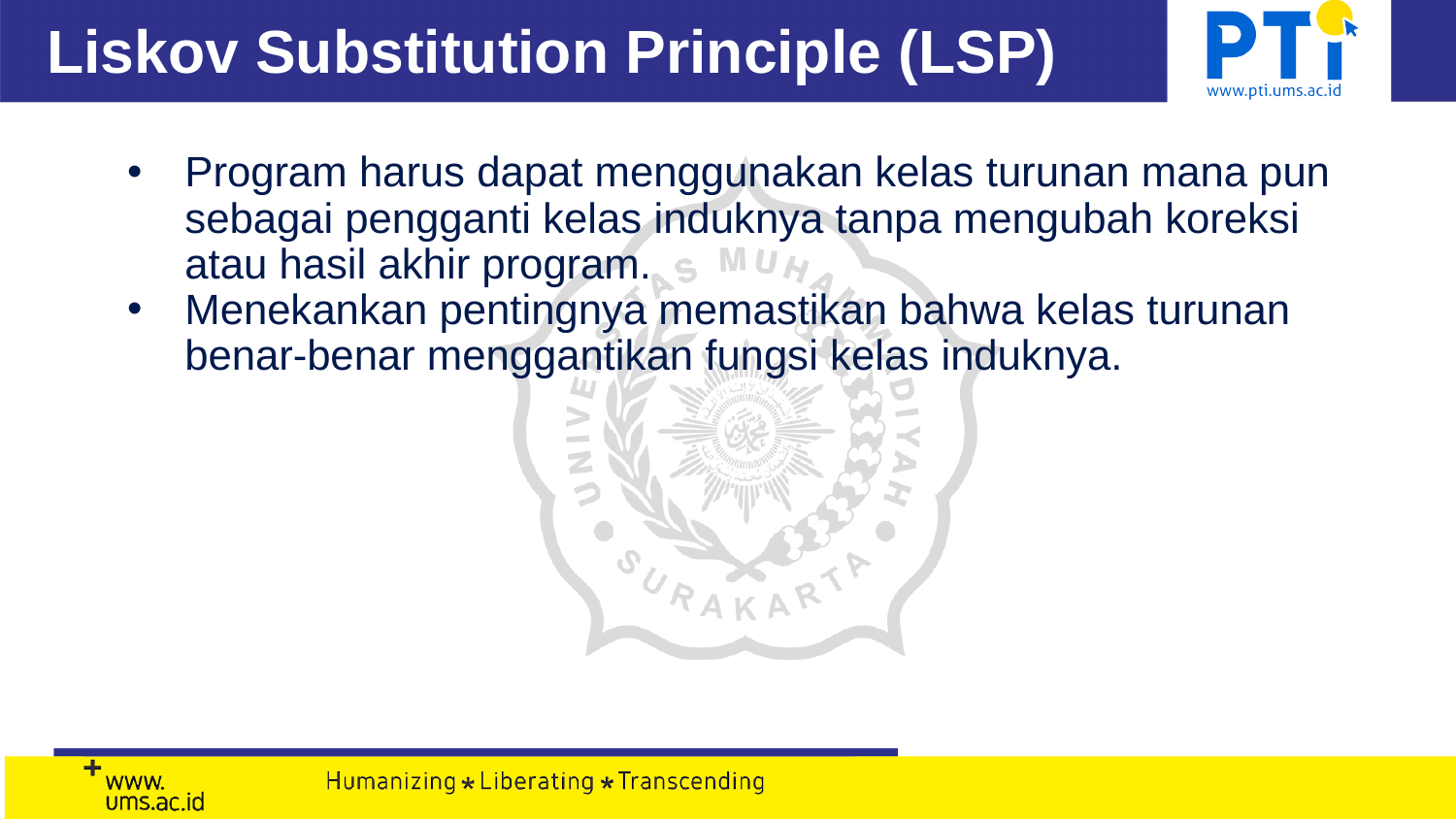

# Liskov Substitution Principle (LSP)
Program harus dapat menggunakan kelas turunan mana pun sebagai pengganti kelas induknya tanpa mengubah koreksi atau hasil akhir program.
Menekankan pentingnya memastikan bahwa kelas turunan benar-benar menggantikan fungsi kelas induknya.